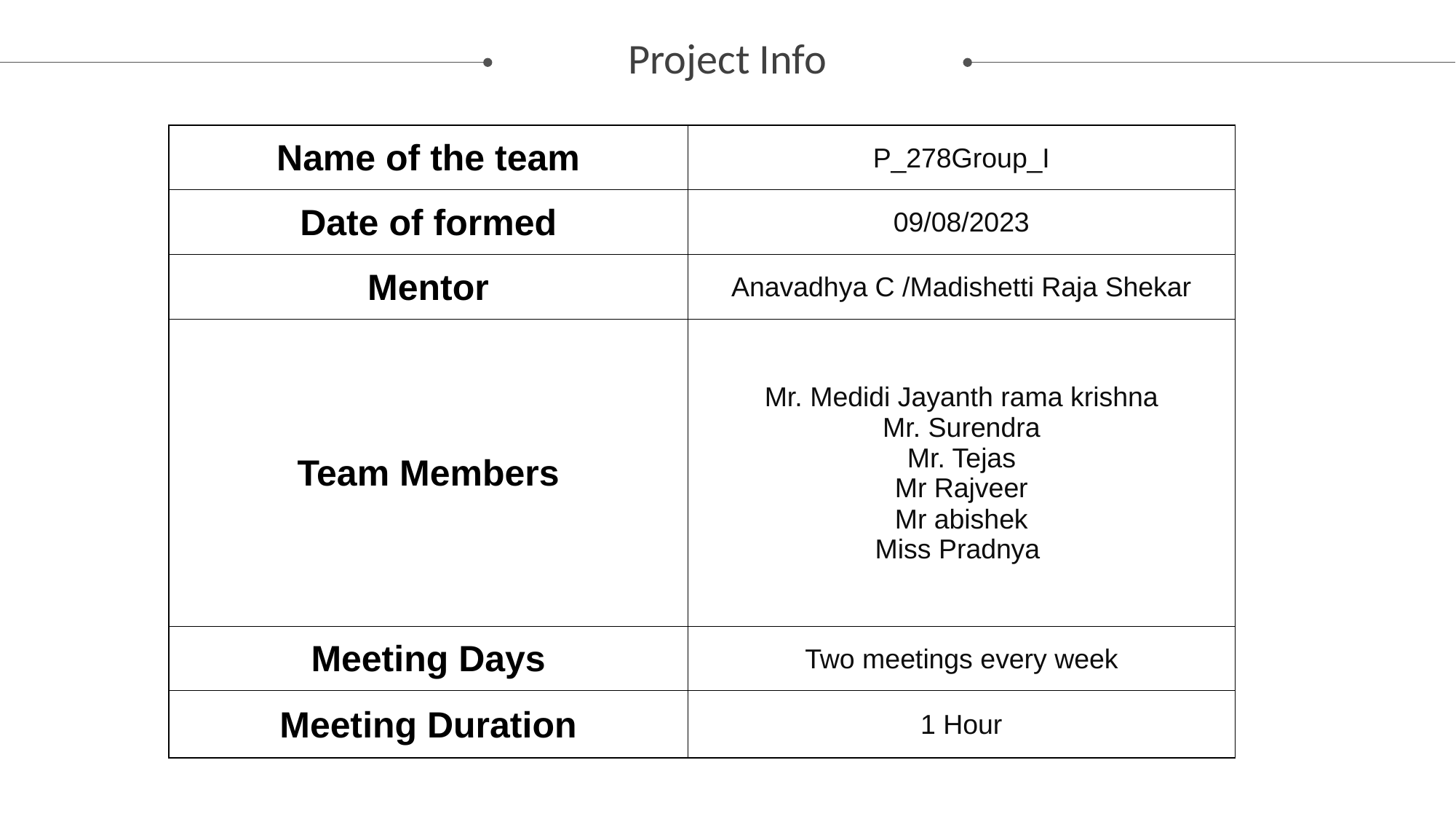

Project Info
| Name of the team | P\_278Group\_I |
| --- | --- |
| Date of formed | 09/08/2023 |
| Mentor | Anavadhya C /Madishetti Raja Shekar |
| Team Members | Mr. Medidi Jayanth rama krishna Mr. Surendra Mr. Tejas Mr Rajveer Mr abishek Miss Pradnya |
| Meeting Days | Two meetings every week |
| Meeting Duration | 1 Hour |